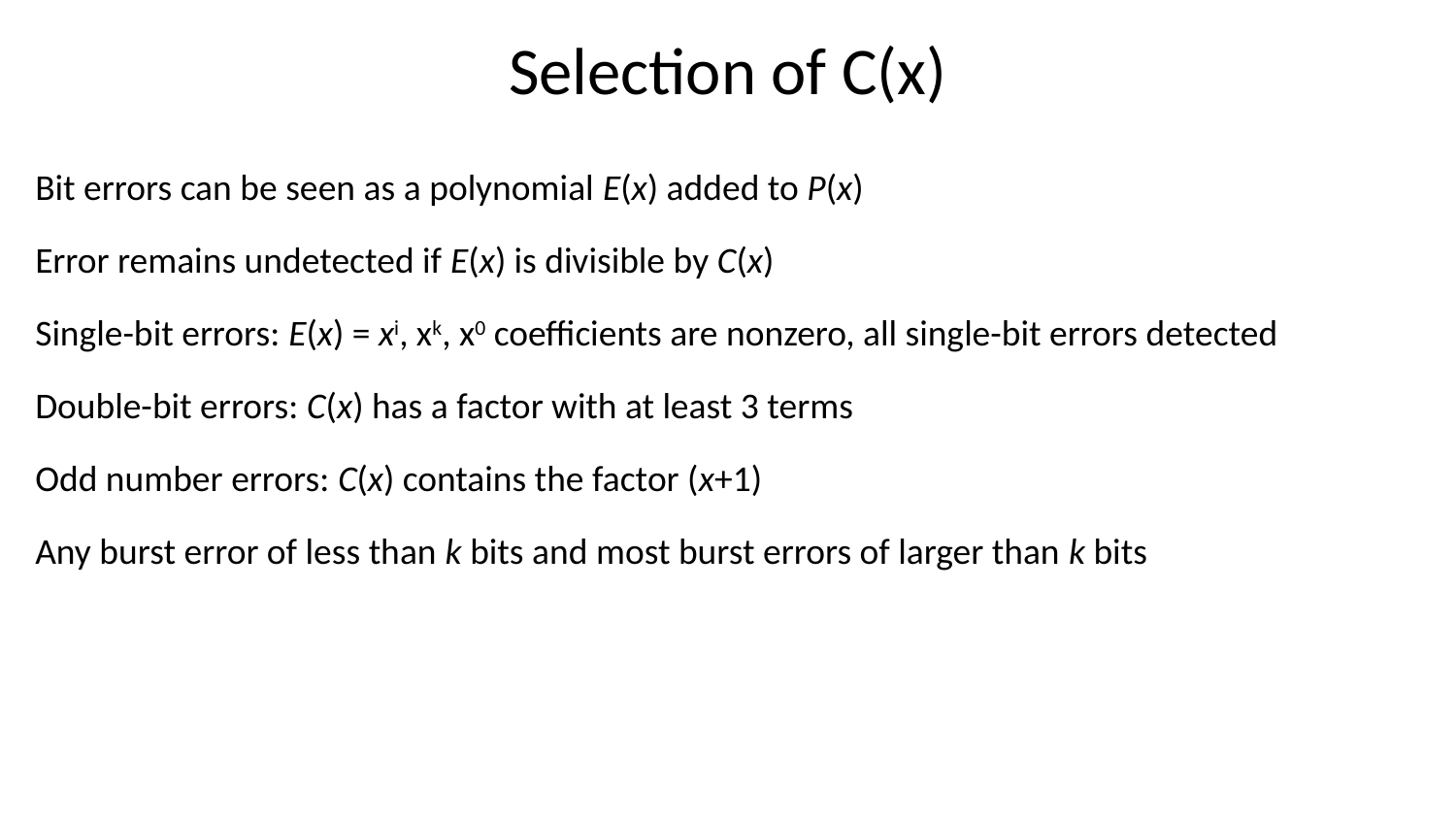

# Selection of C(x)
Bit errors can be seen as a polynomial E(x) added to P(x)
Error remains undetected if E(x) is divisible by C(x)
Single-bit errors: E(x) = xi, xk, x0 coefficients are nonzero, all single-bit errors detected
Double-bit errors: C(x) has a factor with at least 3 terms
Odd number errors: C(x) contains the factor (x+1)
Any burst error of less than k bits and most burst errors of larger than k bits
42